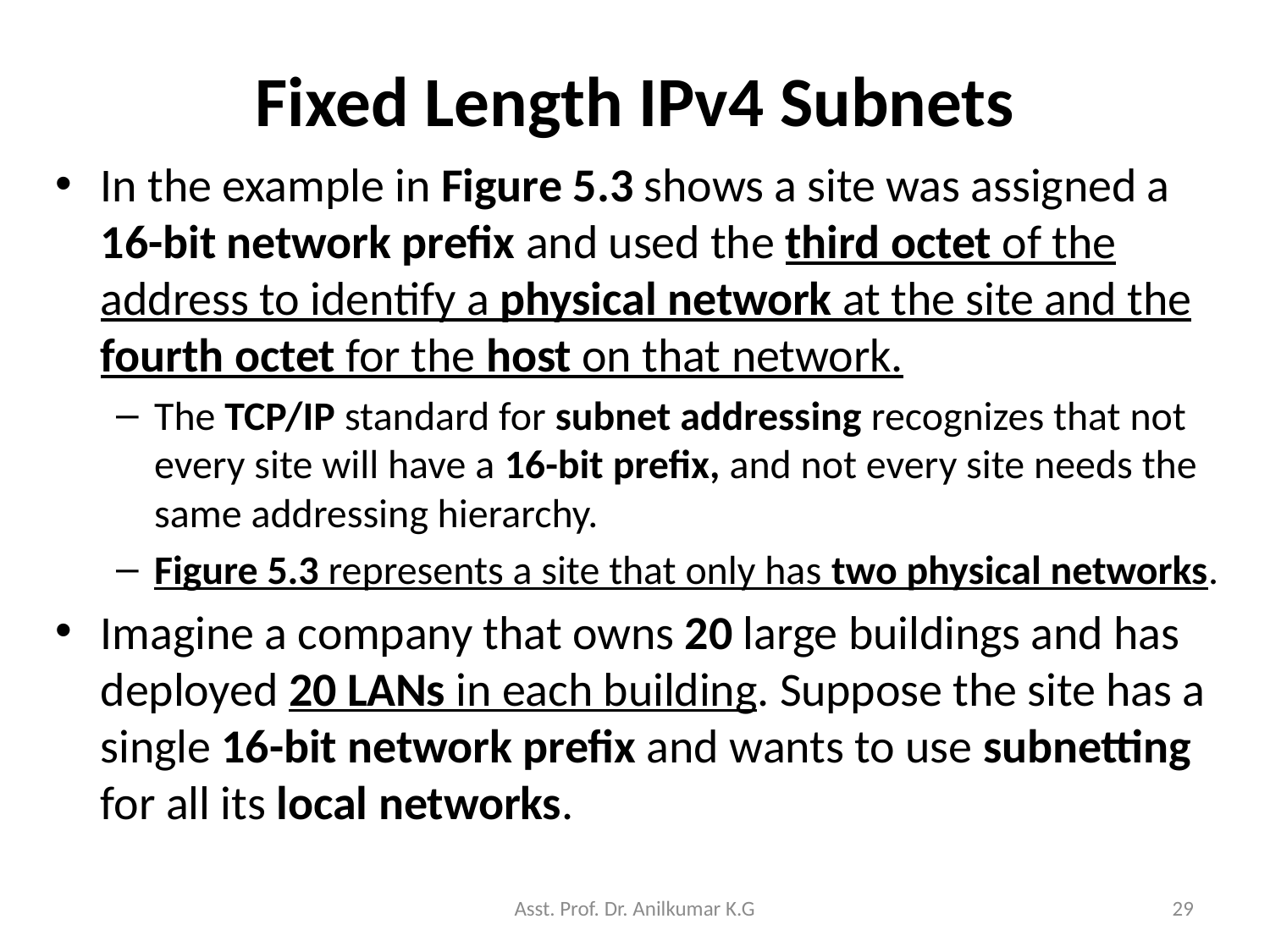

# Fixed Length IPv4 Subnets
In the example in Figure 5.3 shows a site was assigned a 16-bit network prefix and used the third octet of the address to identify a physical network at the site and the fourth octet for the host on that network.
The TCP/IP standard for subnet addressing recognizes that not every site will have a 16-bit prefix, and not every site needs the same addressing hierarchy.
Figure 5.3 represents a site that only has two physical networks.
Imagine a company that owns 20 large buildings and has deployed 20 LANs in each building. Suppose the site has a single 16-bit network prefix and wants to use subnetting for all its local networks.

Asst. Prof. Dr. Anilkumar K.G
29